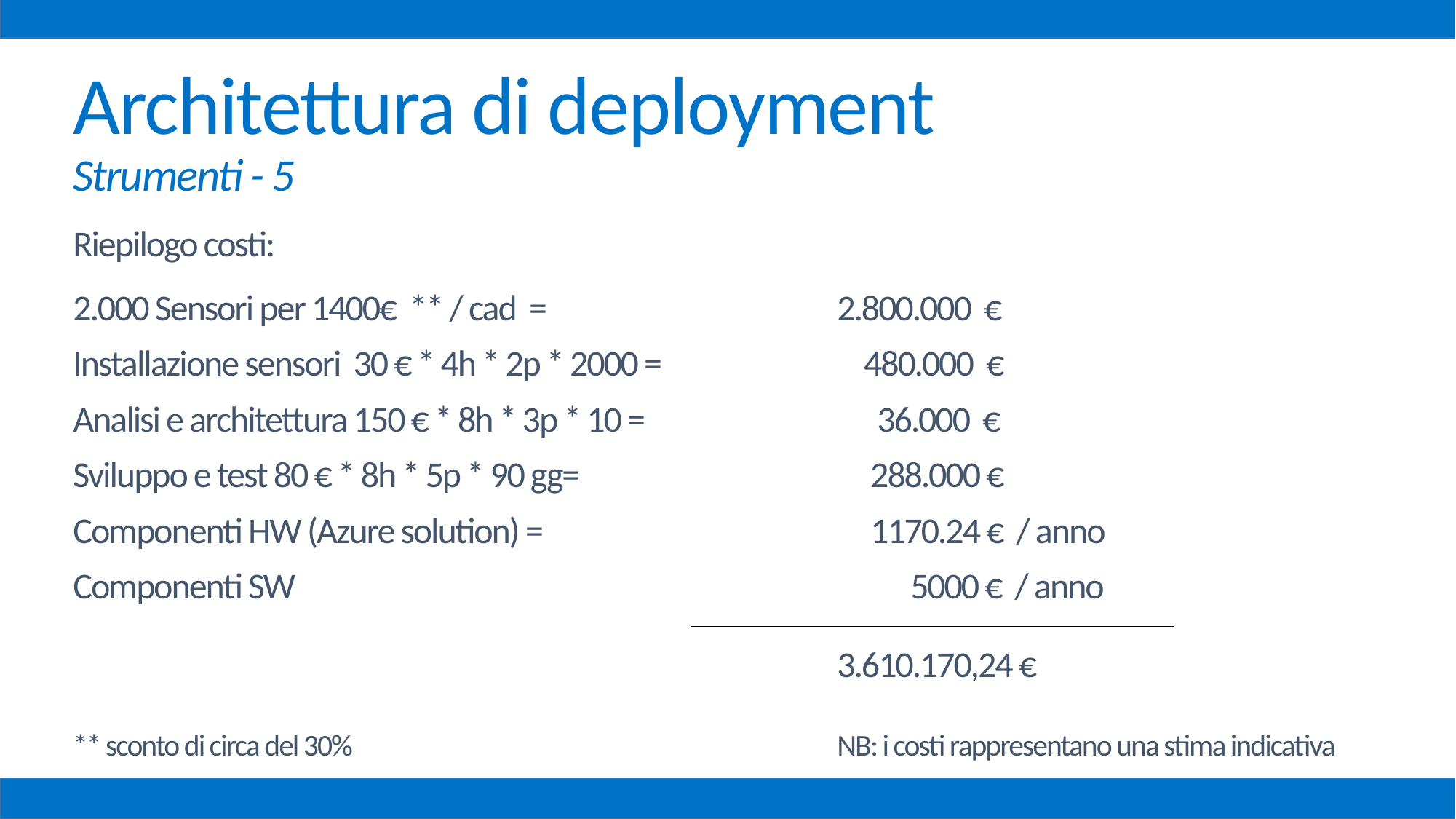

Architettura di deployment
Strumenti - 5

Riepilogo costi:

2.000 Sensori per 1400€  ** / cad  = 			2.800.000  €

Installazione sensori  30 € * 4h * 2p * 2000 = 		    480.000  €

Analisi e architettura 150 € * 8h * 3p * 10 =		      36.000  €

Sviluppo e test 80 € * 8h * 5p * 90 gg=			     288.000 €

Componenti HW (Azure solution) = 			     1170.24 €  / anno

Componenti SW 					           5000 €  / anno

							3.610.170,24 €

** sconto di circa del 30%					NB: i costi rappresentano una stima indicativa